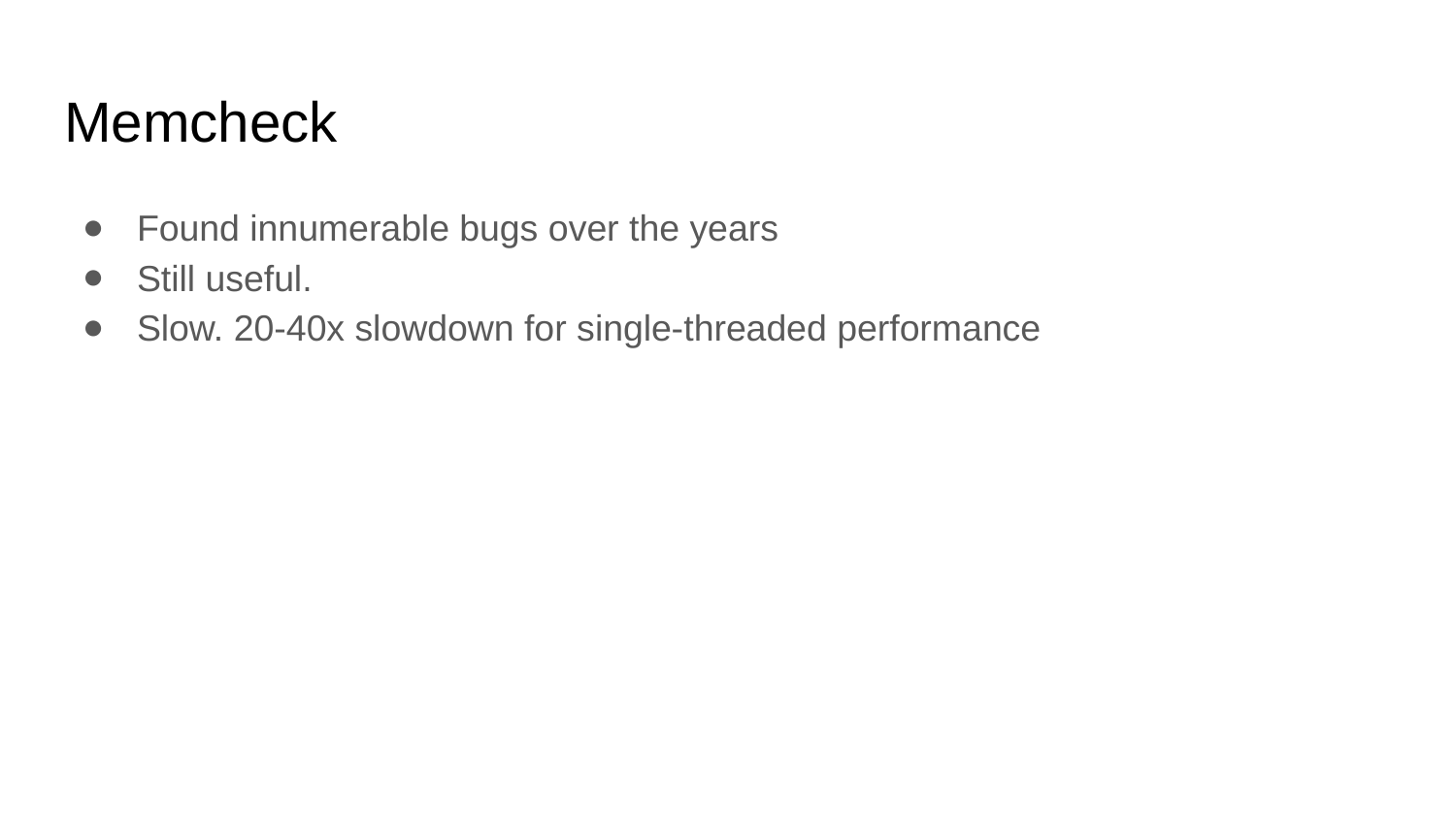

# Memcheck

Found innumerable bugs over the years
Still useful.
Slow. 20-40x slowdown for single-threaded performance